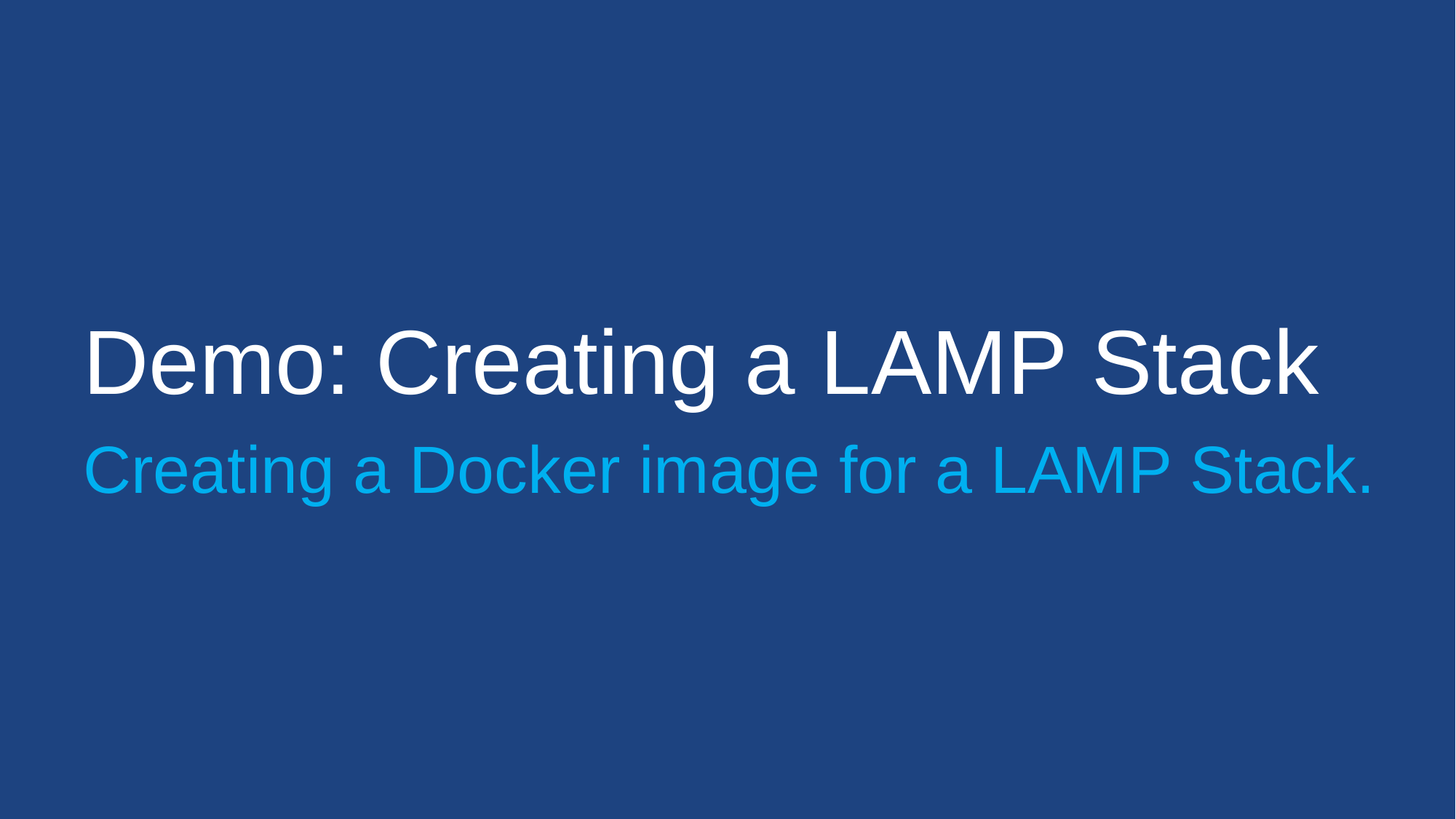

# Demo: Creating a LAMP Stack
Creating a Docker image for a LAMP Stack.